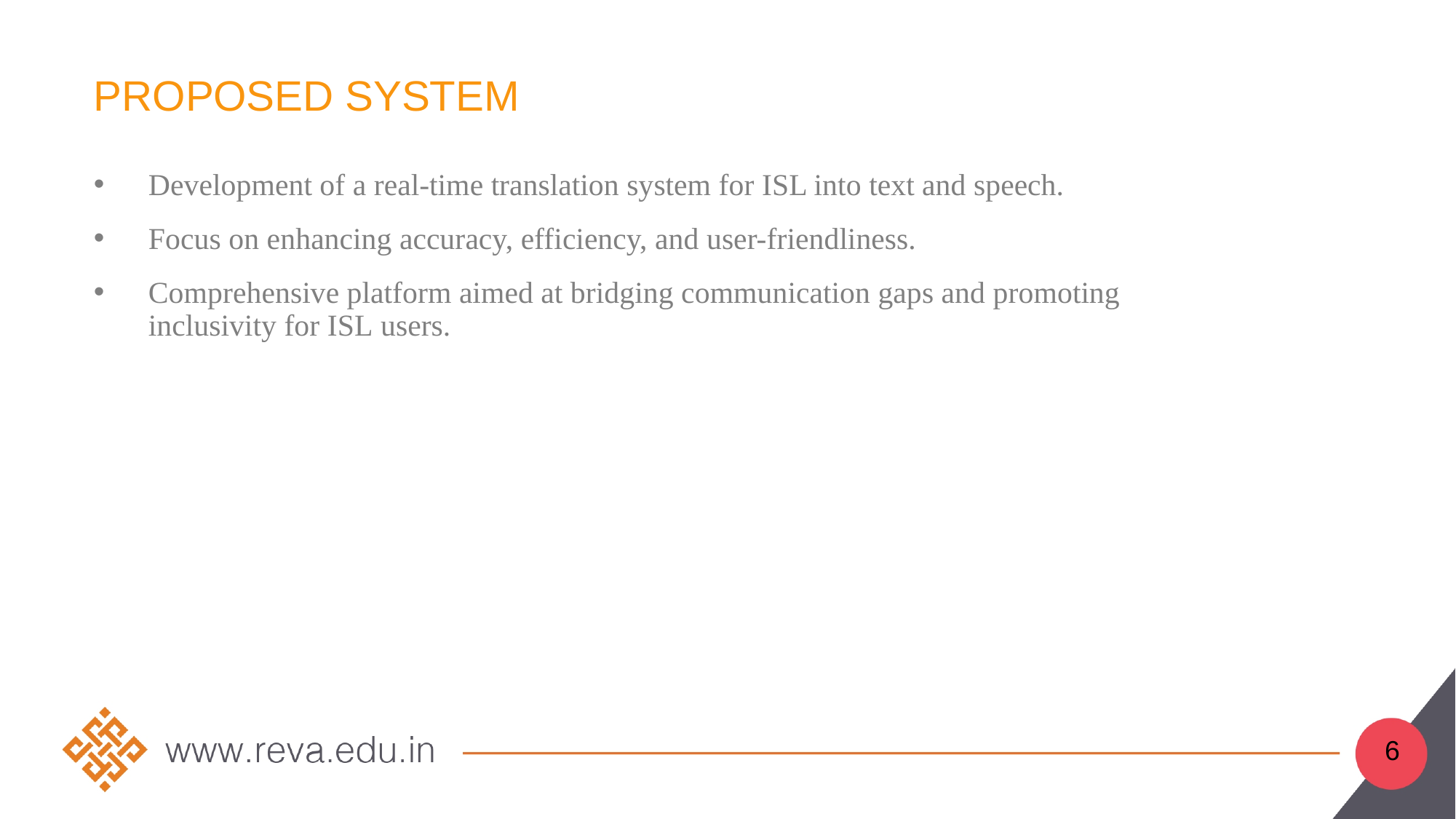

# Proposed System
Development of a real-time translation system for ISL into text and speech.
Focus on enhancing accuracy, efficiency, and user-friendliness.
Comprehensive platform aimed at bridging communication gaps and promoting inclusivity for ISL users.
6